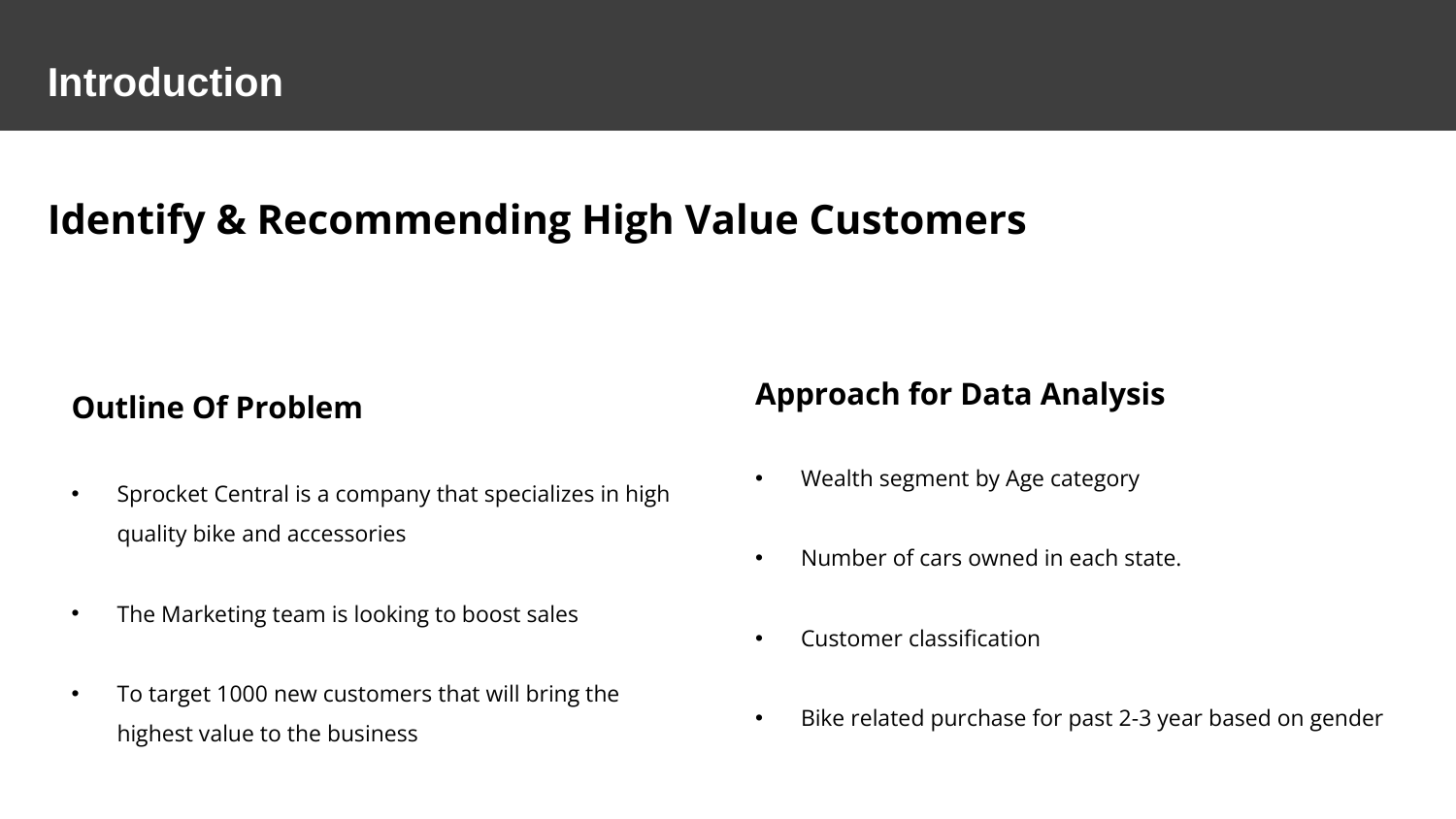

Introduction
Identify & Recommending High Value Customers
Approach for Data Analysis
Wealth segment by Age category
Number of cars owned in each state.
Customer classification
Bike related purchase for past 2-3 year based on gender

Outline Of Problem

Sprocket Central is a company that specializes in high quality bike and accessories

The Marketing team is looking to boost sales

To target 1000 new customers that will bring the highest value to the business